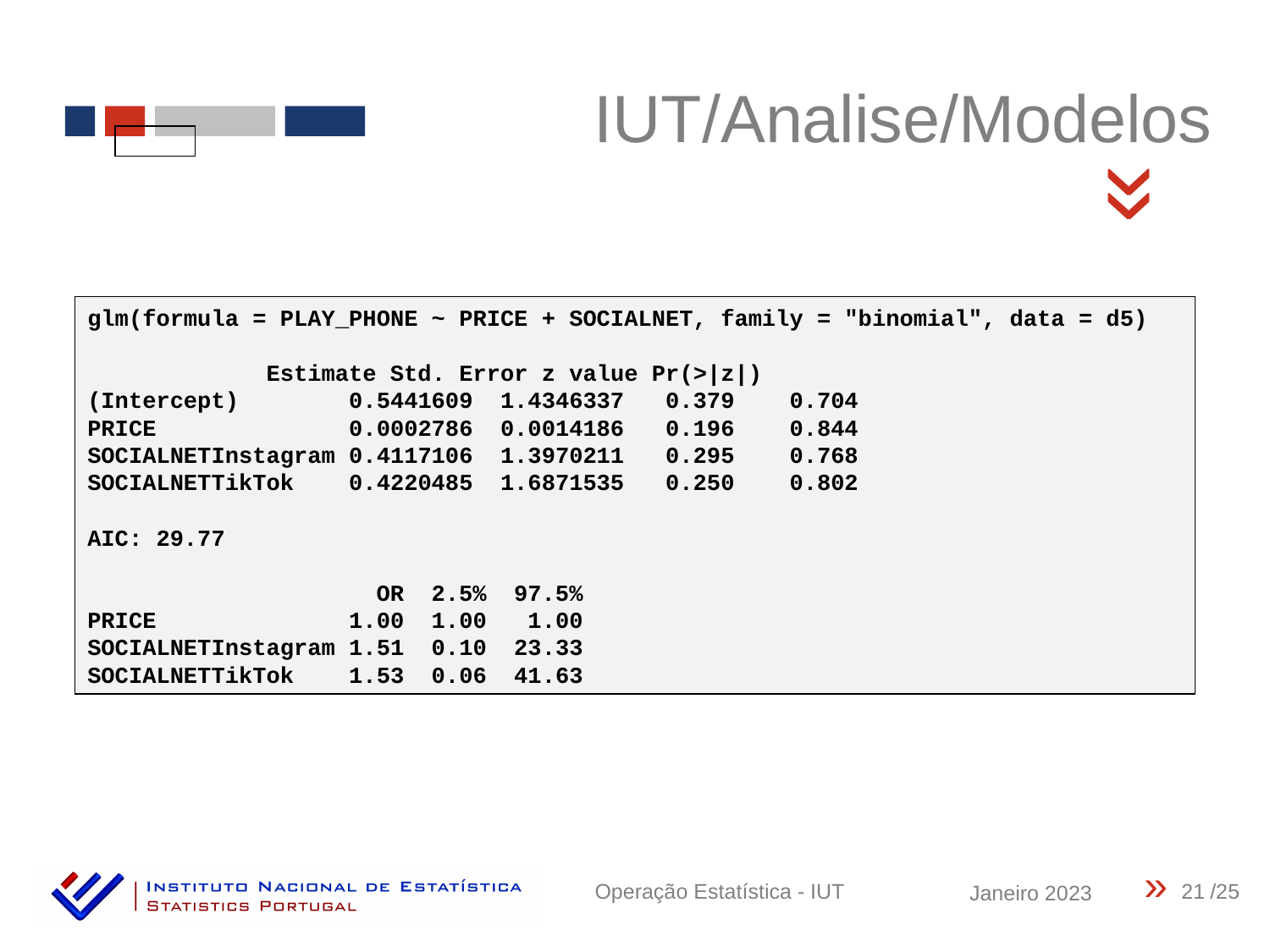

IUT/Analise/Modelos
«
glm(formula = PLAY_PHONE ~ PRICE + SOCIALNET, family = "binomial", data = d5)

             Estimate Std. Error z value Pr(>|z|)
(Intercept)        0.5441609  1.4346337   0.379    0.704
PRICE              0.0002786  0.0014186   0.196    0.844
SOCIALNETInstagram 0.4117106  1.3970211   0.295    0.768
SOCIALNETTikTok    0.4220485  1.6871535   0.250    0.802

AIC: 29.77

                     OR  2.5%  97.5%
PRICE              1.00  1.00   1.00
SOCIALNETInstagram 1.51  0.10  23.33
SOCIALNETTikTok    1.53  0.06  41.63
21